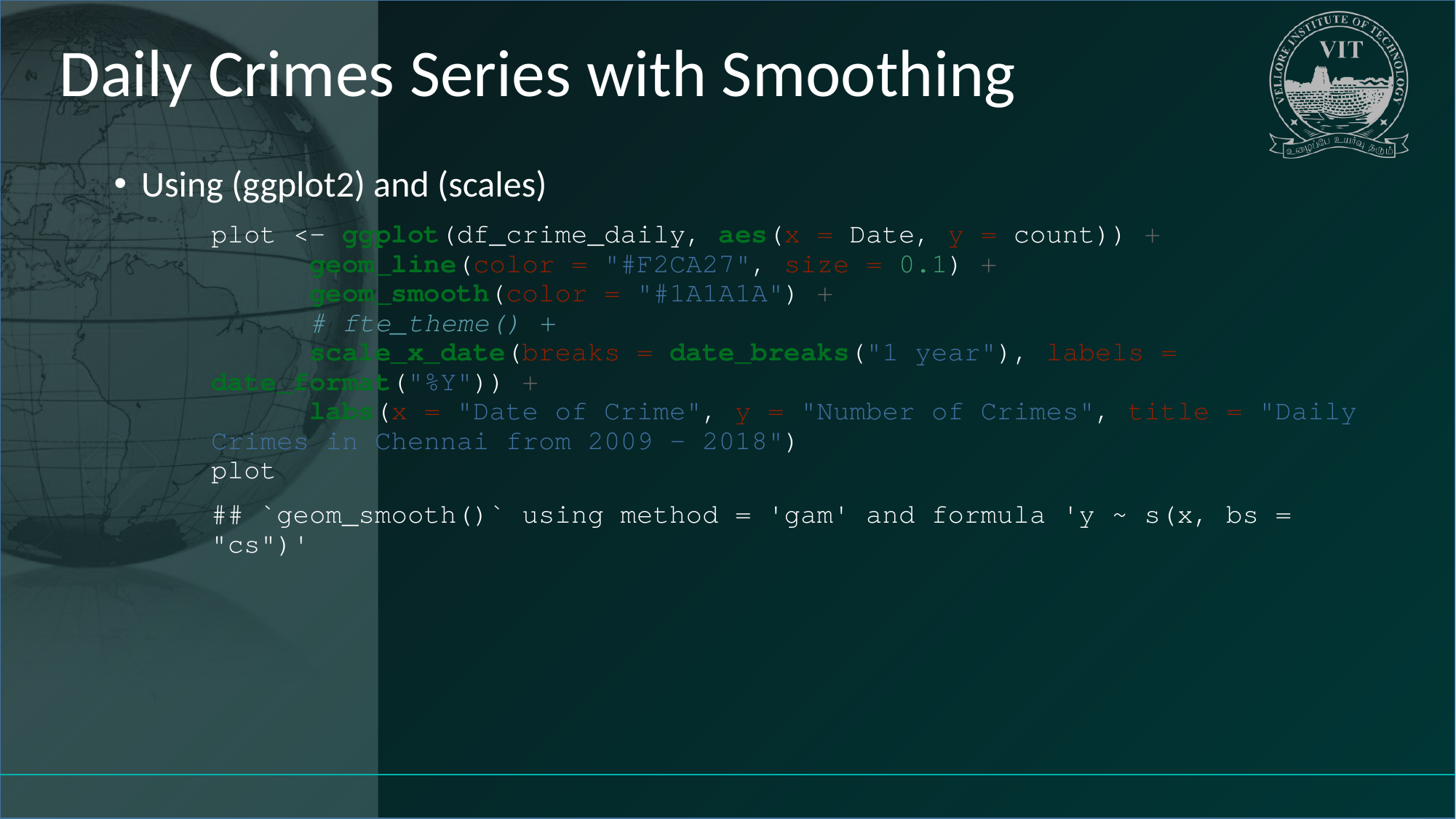

# Daily Crimes Series with Smoothing
Using (ggplot2) and (scales)
plot <- ggplot(df_crime_daily, aes(x = Date, y = count)) +
      geom_line(color = "#F2CA27", size = 0.1) +
      geom_smooth(color = "#1A1A1A") +
      # fte_theme() +
      scale_x_date(breaks = date_breaks("1 year"), labels = date_format("%Y")) +
      labs(x = "Date of Crime", y = "Number of Crimes", title = "Daily Crimes in Chennai from 2009 - 2018")
plot
## `geom_smooth()` using method = 'gam' and formula 'y ~ s(x, bs = "cs")'